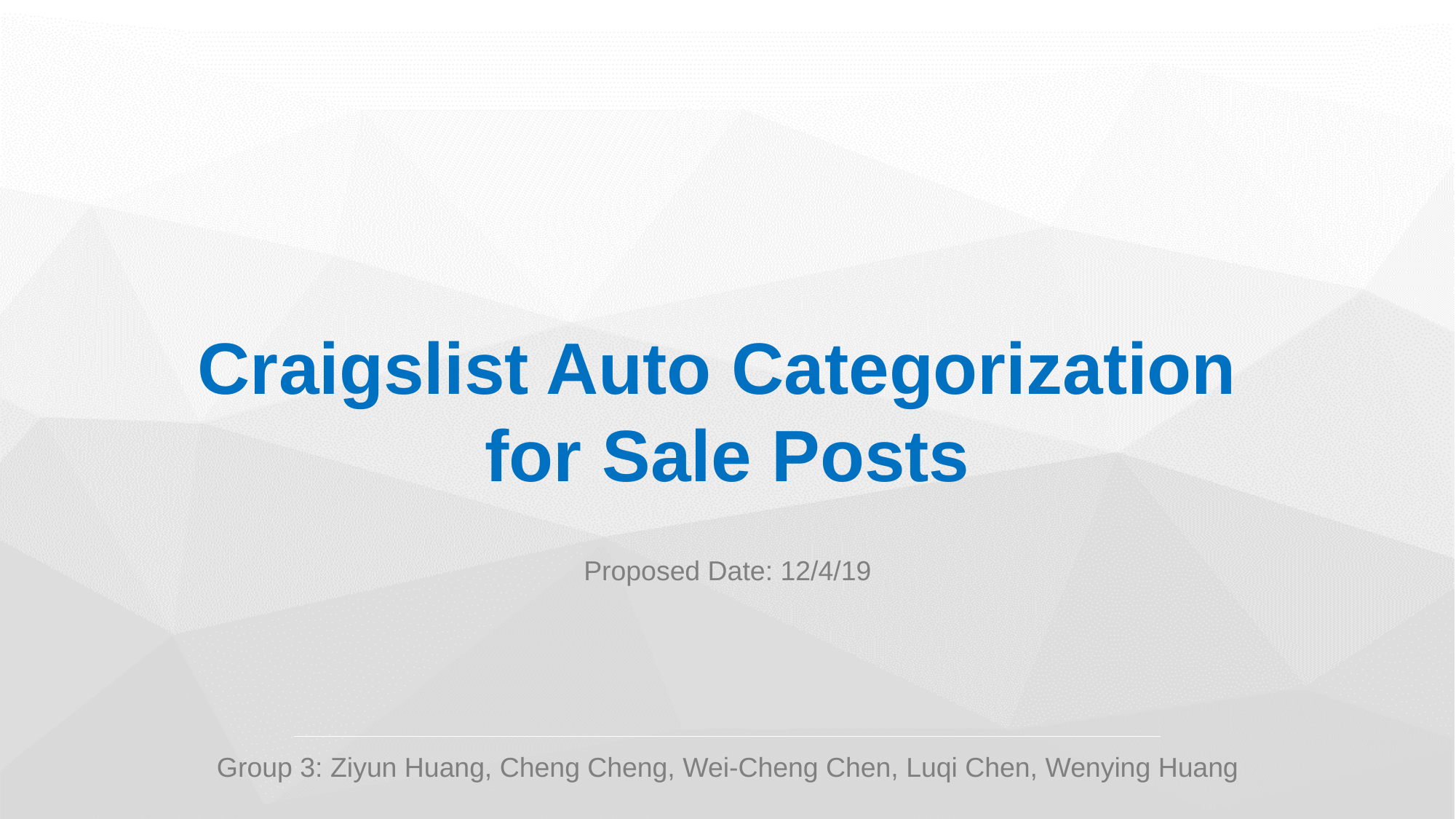

Craigslist Auto Categorization
for Sale Posts
Proposed Date: 12/4/19

Group 3: Ziyun Huang, Cheng Cheng, Wei-Cheng Chen, Luqi Chen, Wenying Huang